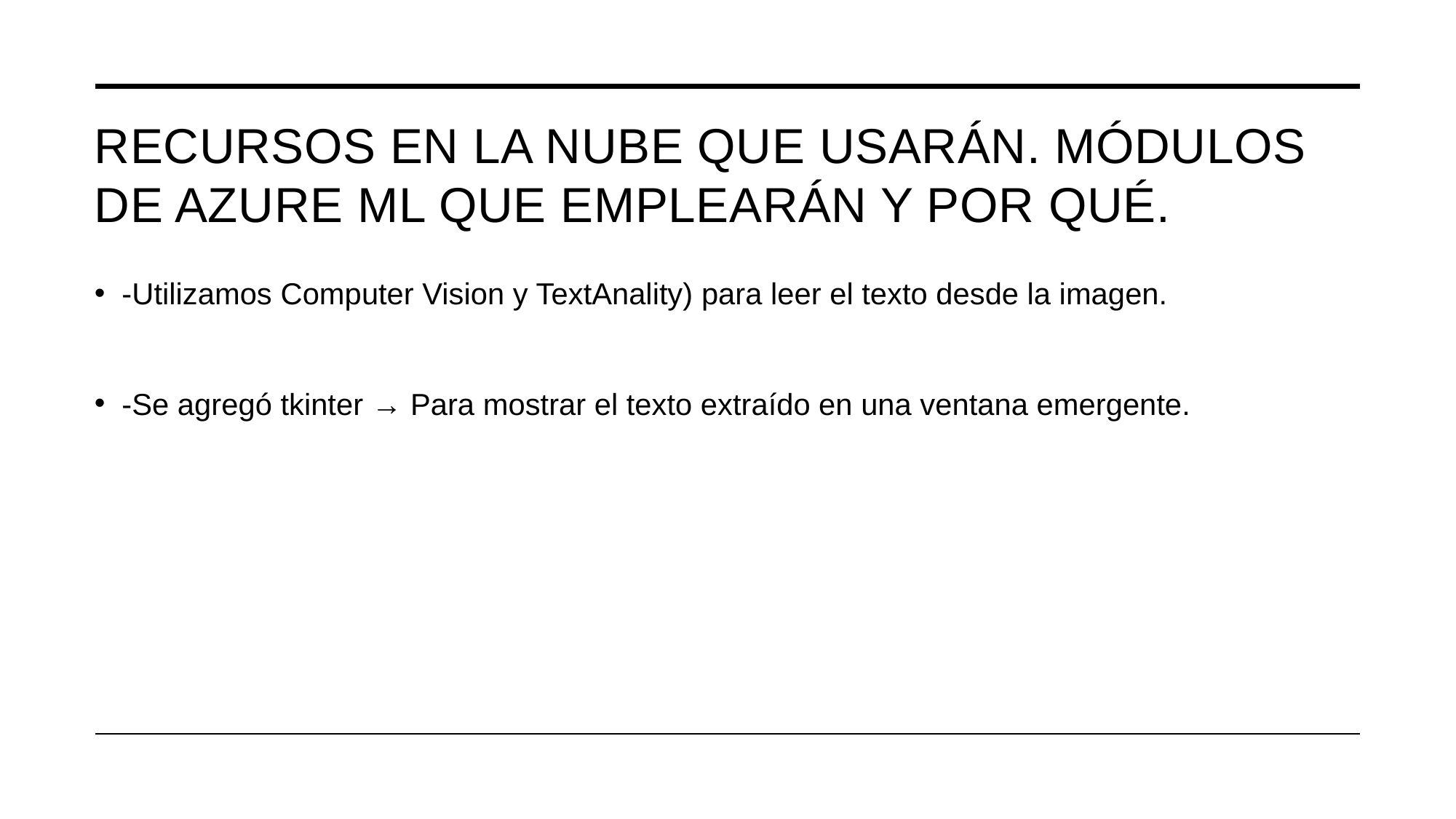

# Recursos en la nube que usarán. Módulos de Azure ML que emplearán y por qué.
-Utilizamos Computer Vision y TextAnality) para leer el texto desde la imagen.

-Se agregó tkinter → Para mostrar el texto extraído en una ventana emergente.